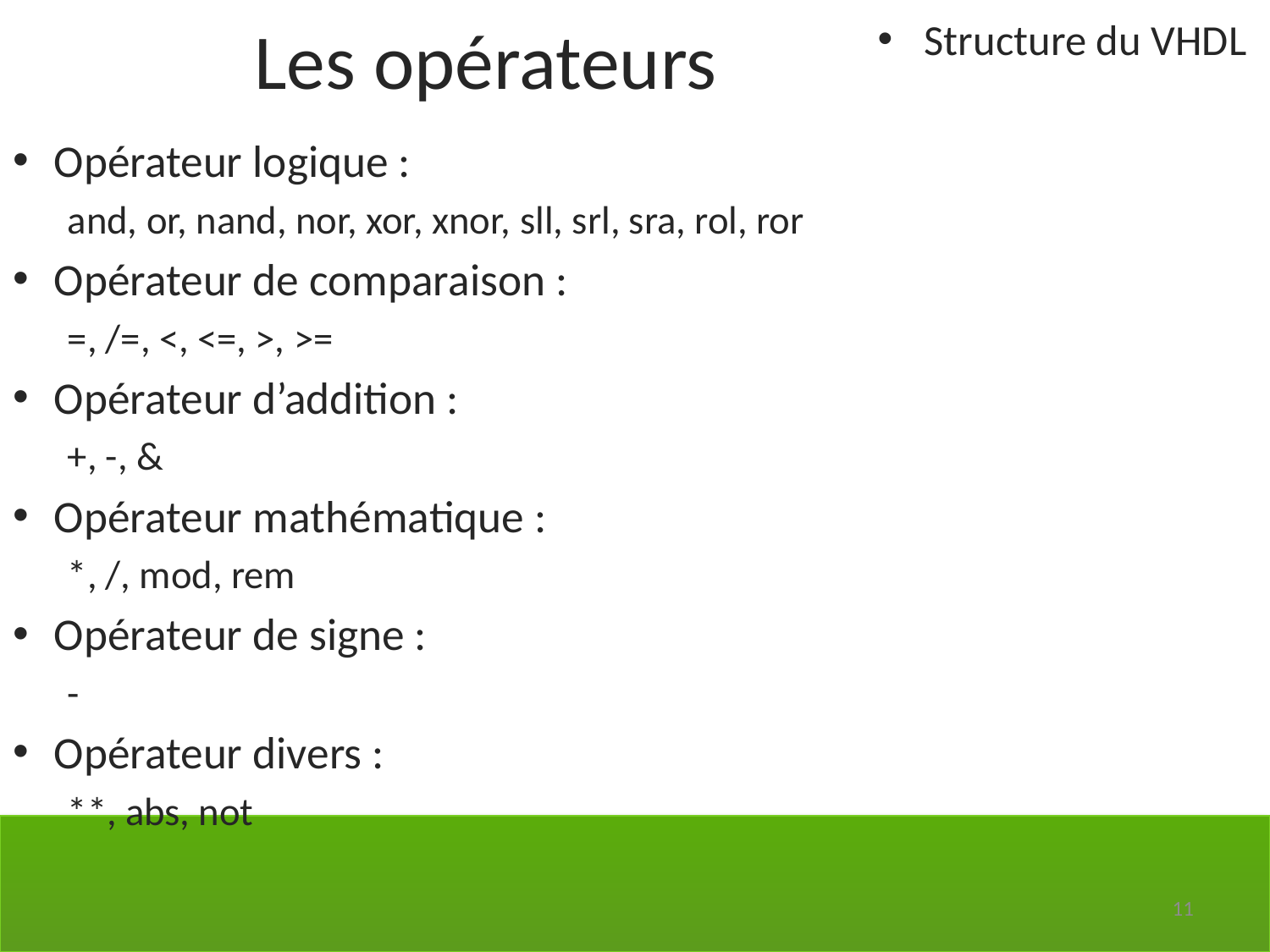

Les opérateurs
Structure du VHDL
Opérateur logique :
and, or, nand, nor, xor, xnor, sll, srl, sra, rol, ror
Opérateur de comparaison :
=, /=, <, <=, >, >=
Opérateur d’addition :
+, -, &
Opérateur mathématique :
*, /, mod, rem
Opérateur de signe :
-
Opérateur divers :
**, abs, not

11